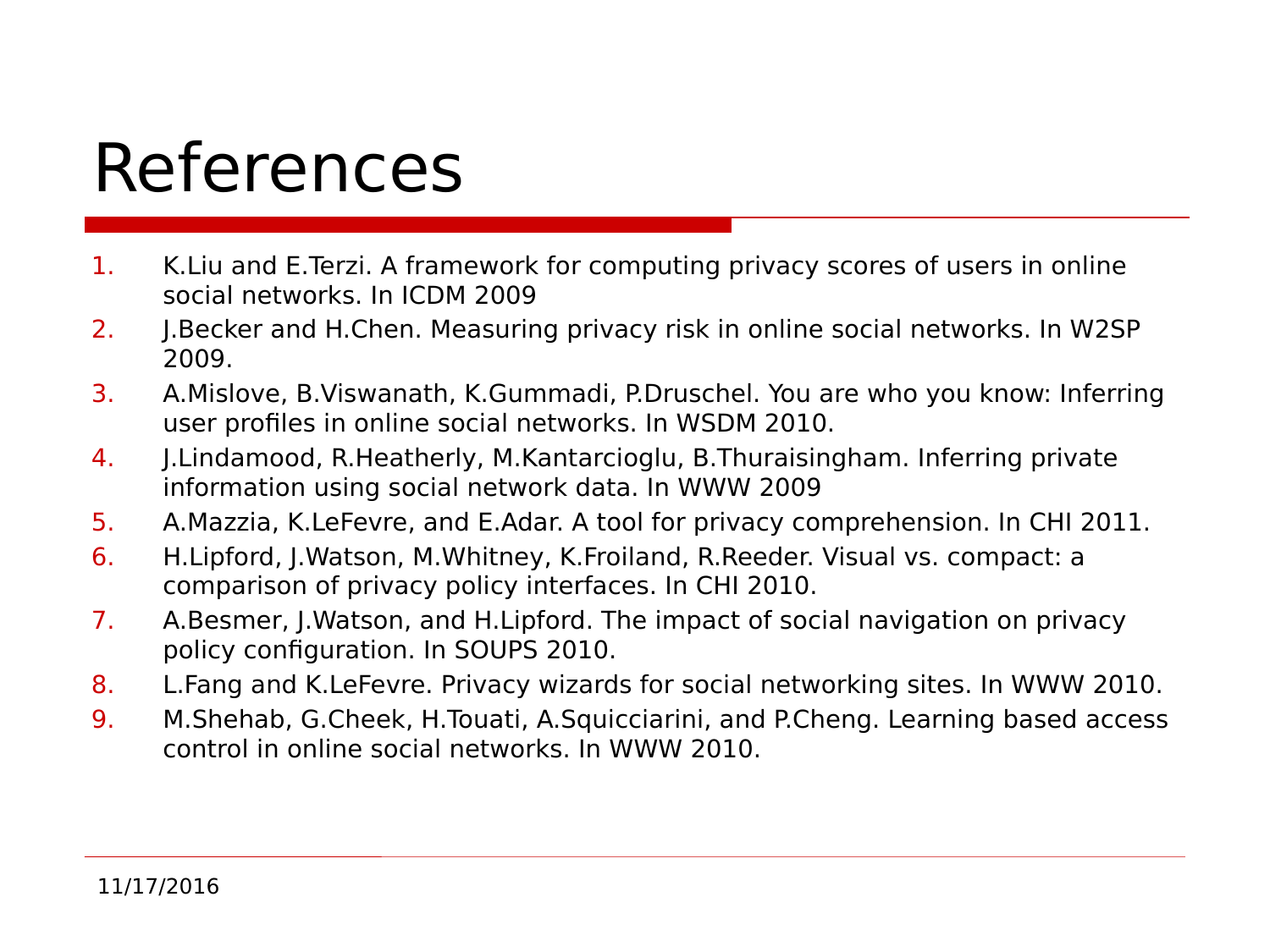

# References
K.Liu and E.Terzi. A framework for computing privacy scores of users in online social networks. In ICDM 2009
J.Becker and H.Chen. Measuring privacy risk in online social networks. In W2SP 2009.
A.Mislove, B.Viswanath, K.Gummadi, P.Druschel. You are who you know: Inferring user profiles in online social networks. In WSDM 2010.
J.Lindamood, R.Heatherly, M.Kantarcioglu, B.Thuraisingham. Inferring private information using social network data. In WWW 2009
A.Mazzia, K.LeFevre, and E.Adar. A tool for privacy comprehension. In CHI 2011.
H.Lipford, J.Watson, M.Whitney, K.Froiland, R.Reeder. Visual vs. compact: a comparison of privacy policy interfaces. In CHI 2010.
A.Besmer, J.Watson, and H.Lipford. The impact of social navigation on privacy policy configuration. In SOUPS 2010.
L.Fang and K.LeFevre. Privacy wizards for social networking sites. In WWW 2010.
M.Shehab, G.Cheek, H.Touati, A.Squicciarini, and P.Cheng. Learning based access control in online social networks. In WWW 2010.
11/17/2016